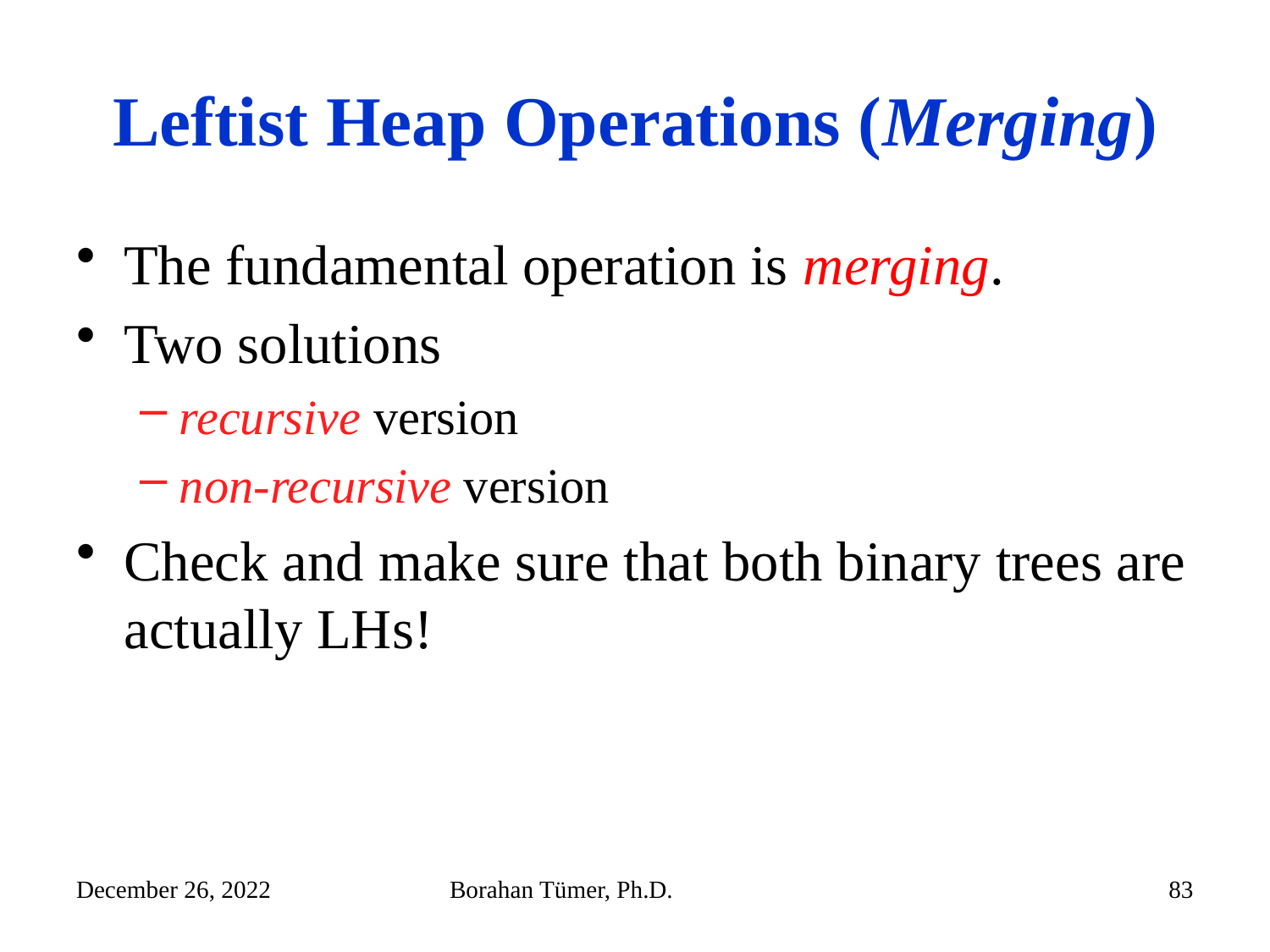

# Leftist Heap Operations (Merging)
The fundamental operation is merging.
Two solutions
recursive version
non-recursive version
Check and make sure that both binary trees are actually LHs!

December 26, 2022
Borahan Tümer, Ph.D.
83